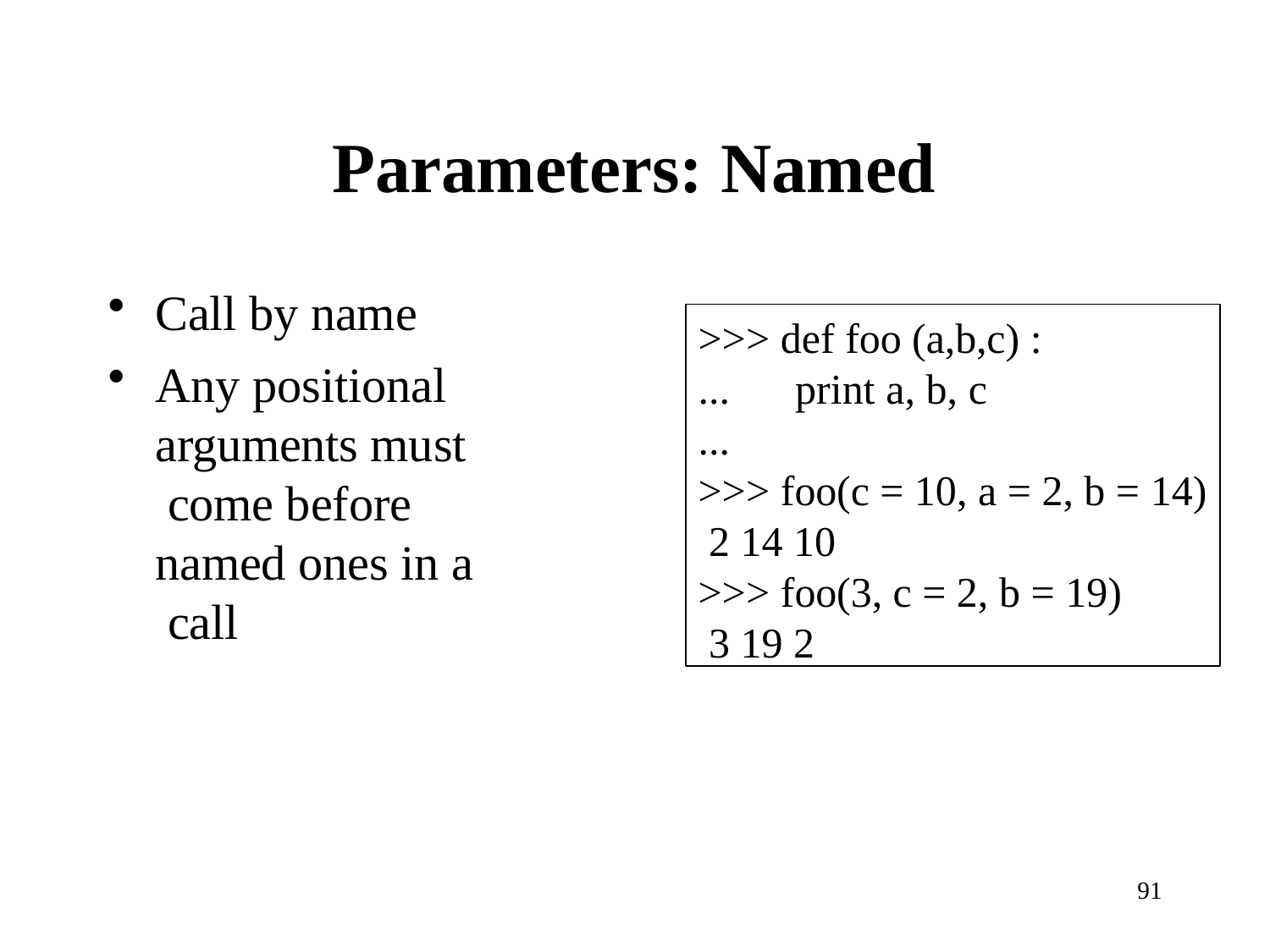

# Parameters: Named
Call by name
Any positional  arguments must  come before  named ones in a  call
>>> def foo (a,b,c) :
...	print a, b, c
...
>>> foo(c = 10, a = 2, b = 14)  2 14 10
>>> foo(3, c = 2, b = 19)  3 19 2
91